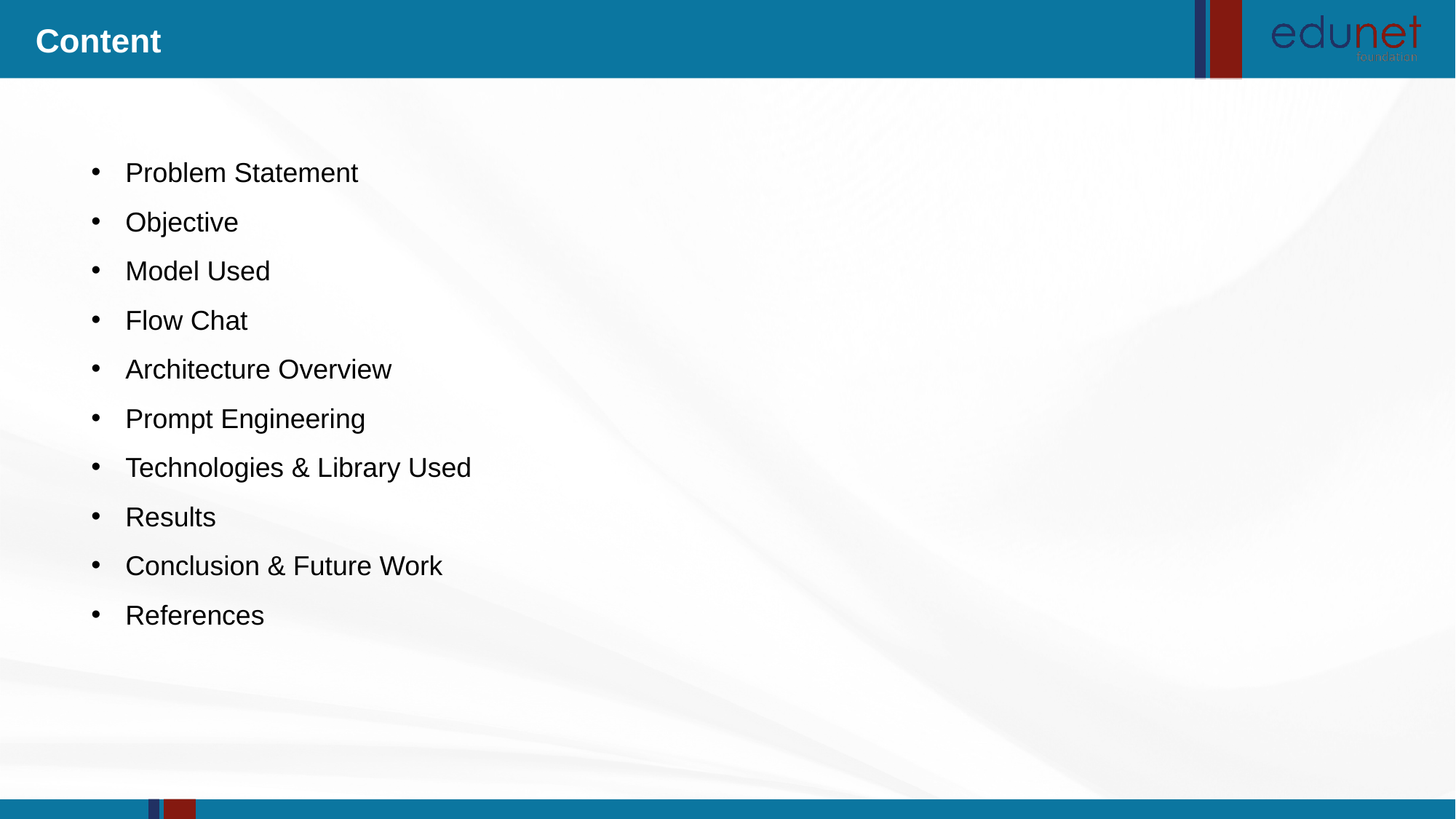

Content
Problem Statement
Objective
Model Used
Flow Chat
Architecture Overview
Prompt Engineering
Technologies & Library Used
Results
Conclusion & Future Work
References